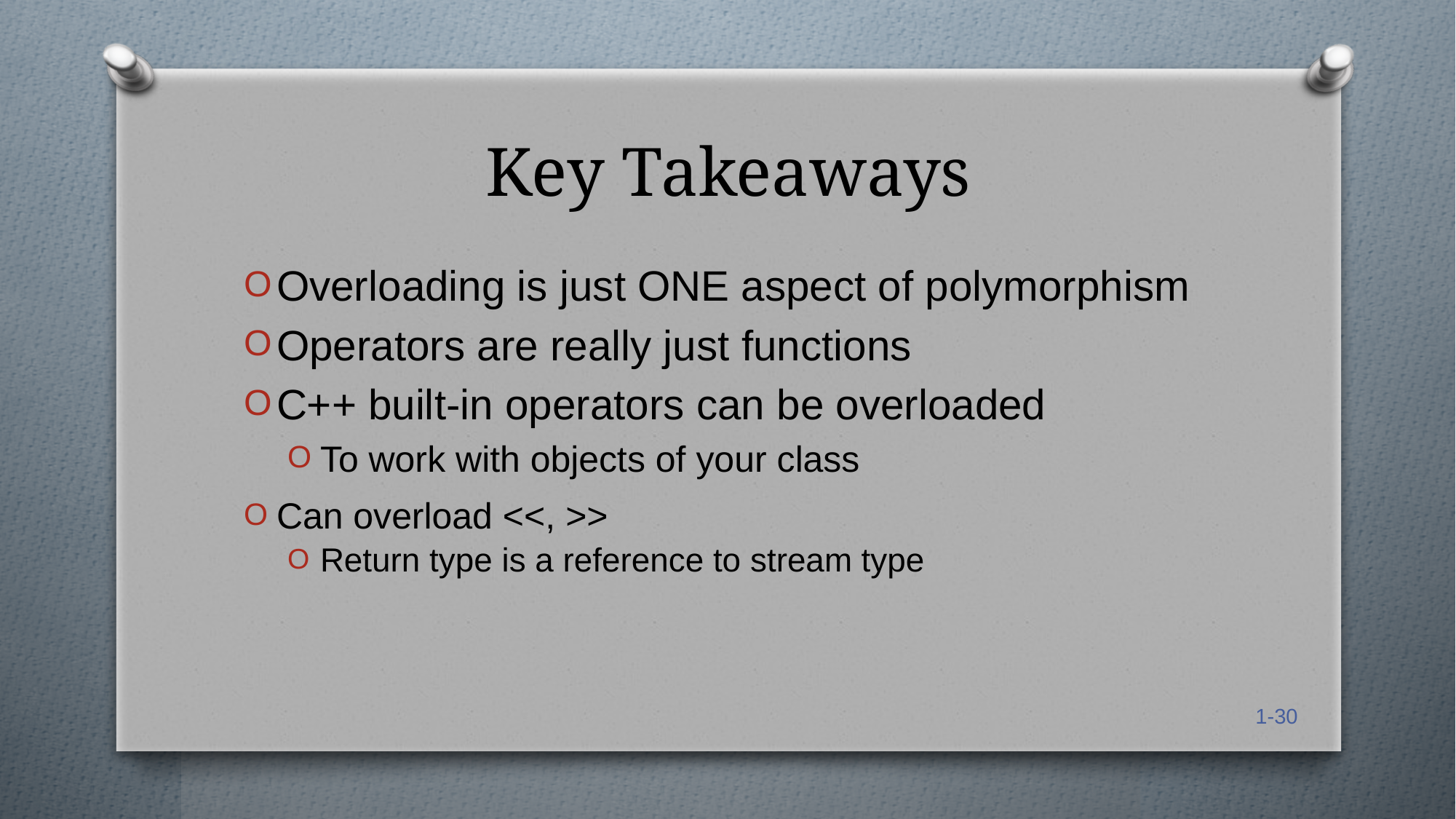

# Key Takeaways
Overloading is just ONE aspect of polymorphism
Operators are really just functions
C++ built-in operators can be overloaded
To work with objects of your class
Can overload <<, >>
Return type is a reference to stream type

1-30